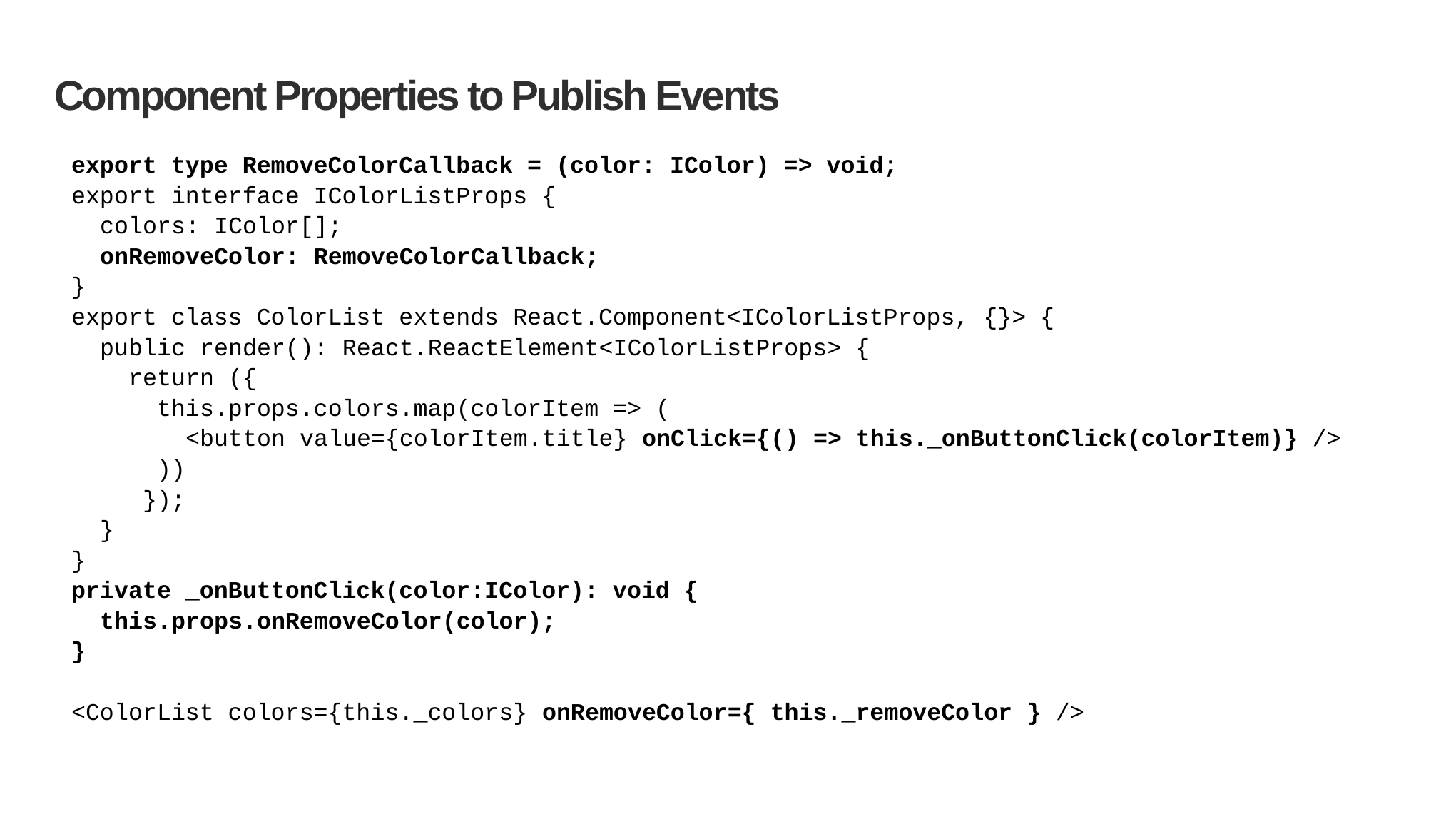

# Component Properties to Publish Events
export type RemoveColorCallback = (color: IColor) => void;
export interface IColorListProps {
  colors: IColor[];
  onRemoveColor: RemoveColorCallback;
}
export class ColorList extends React.Component<IColorListProps, {}> {
  public render(): React.ReactElement<IColorListProps> {
    return ({
      this.props.colors.map(colorItem => (
        <button value={colorItem.title} onClick={() => this._onButtonClick(colorItem)} />
      ))
     });
  }
}
private _onButtonClick(color:IColor): void {
  this.props.onRemoveColor(color);
}

<ColorList colors={this._colors} onRemoveColor={ this._removeColor } />